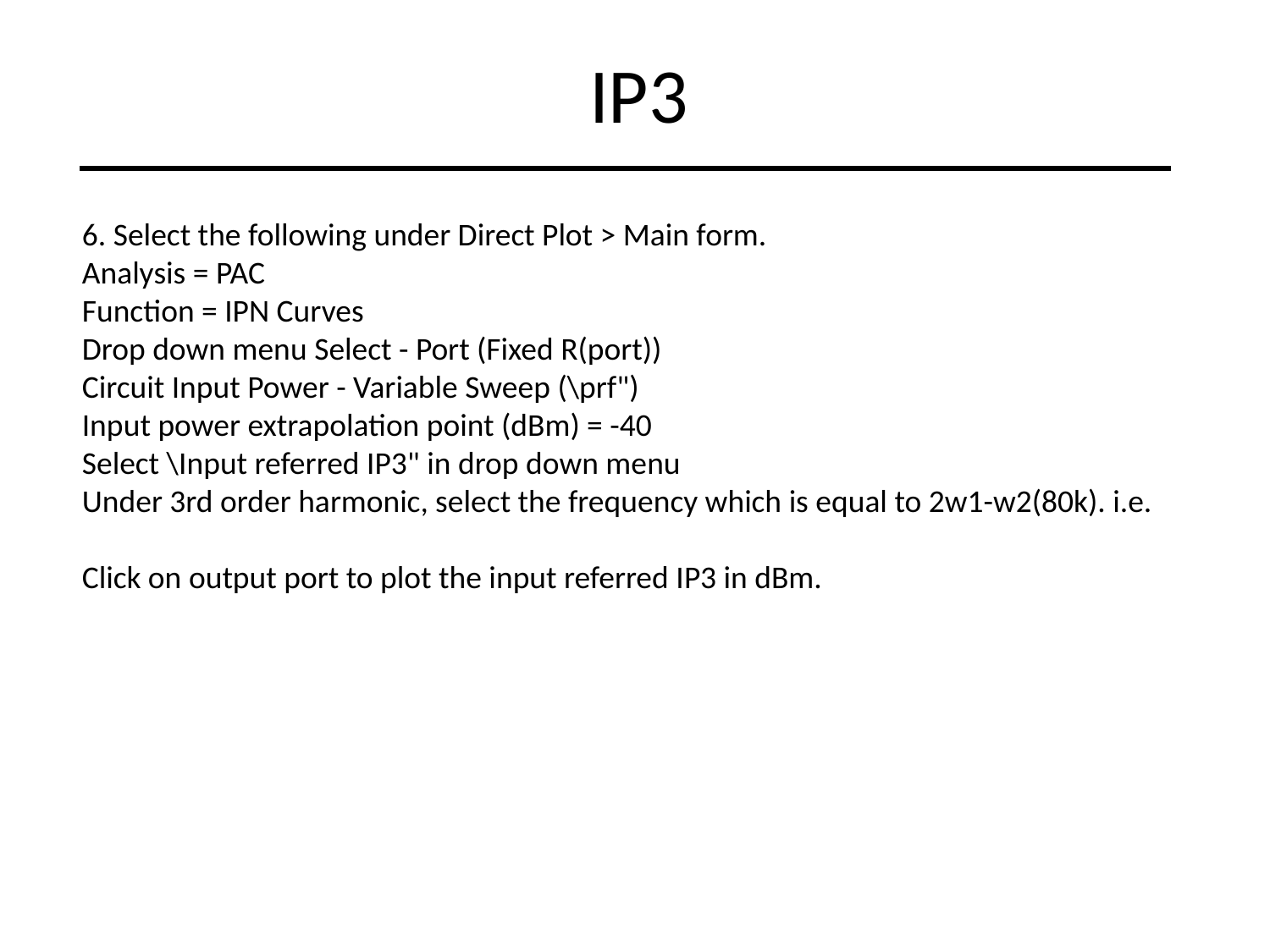

# IP3
6. Select the following under Direct Plot > Main form.
Analysis = PAC
Function = IPN Curves
Drop down menu Select - Port (Fixed R(port))
Circuit Input Power - Variable Sweep (\prf")
Input power extrapolation point (dBm) = -40
Select \Input referred IP3" in drop down menu
Under 3rd order harmonic, select the frequency which is equal to 2w1-w2(80k). i.e.

Click on output port to plot the input referred IP3 in dBm.